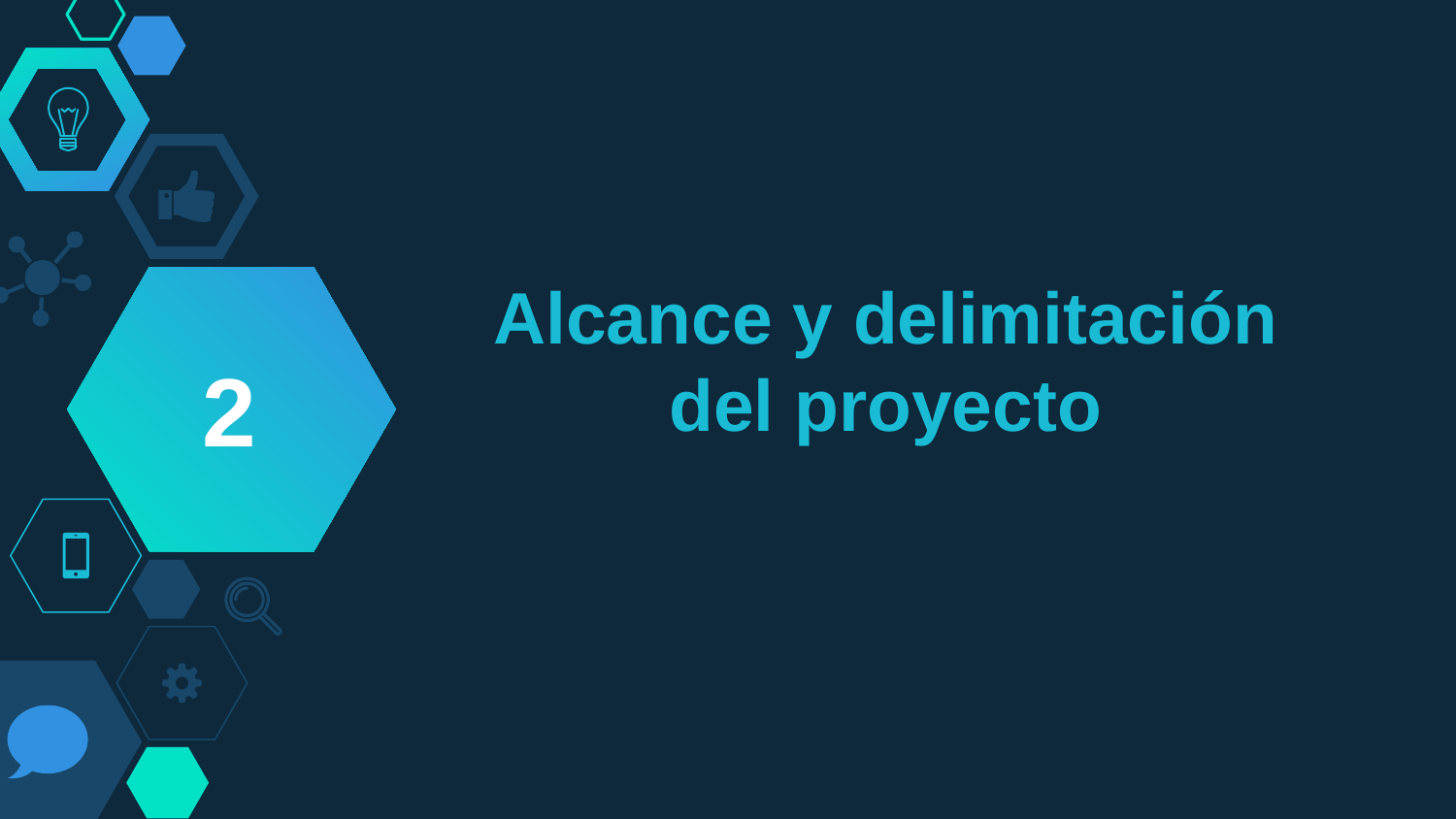

2
# Alcance y delimitación del proyecto